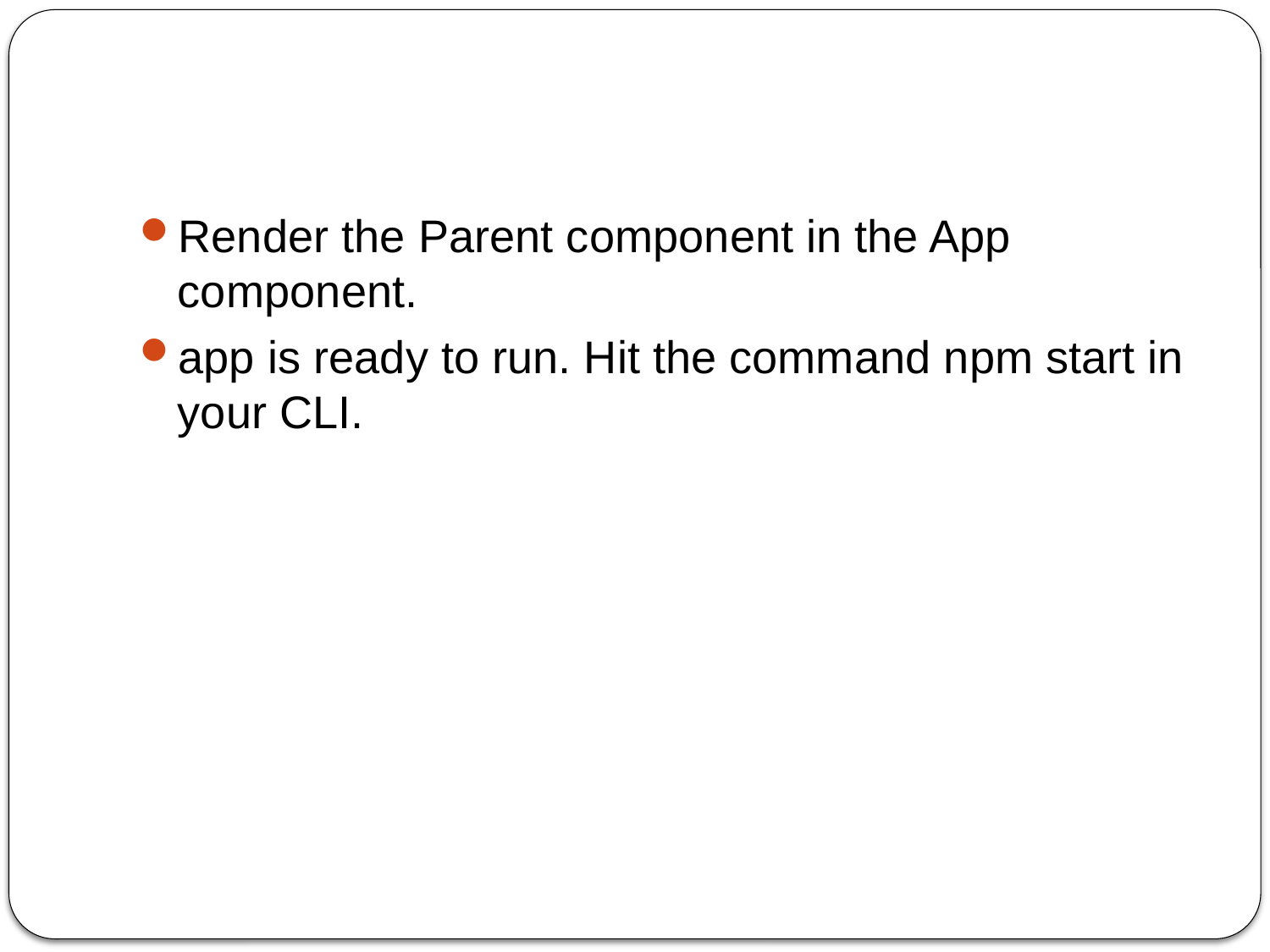

Render the Parent component in the App component.
app is ready to run. Hit the command npm start in your CLI.